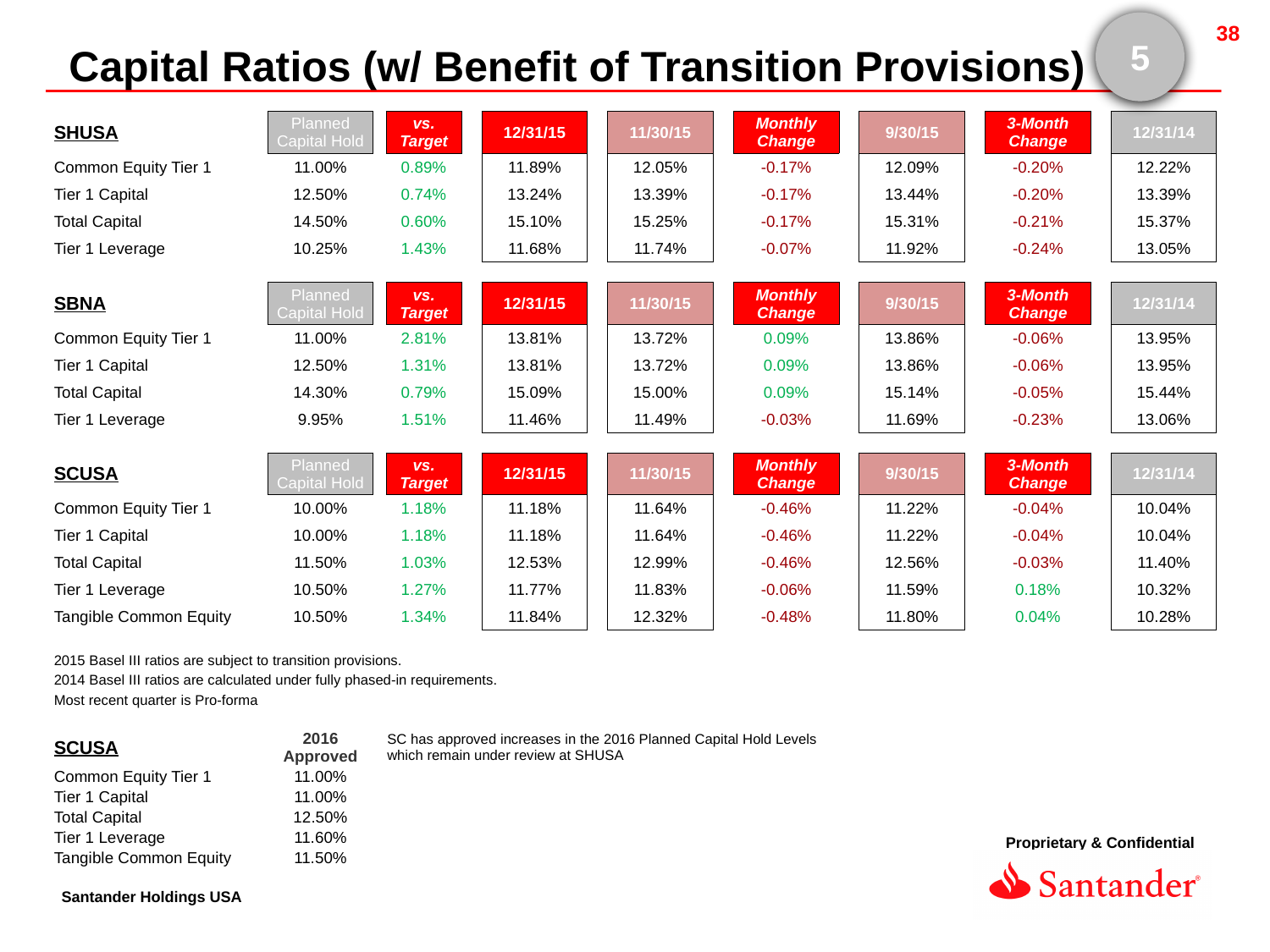

5
Capital Ratios (w/ Benefit of Transition Provisions)
| SHUSA | Planned Capital Hold |  | vs. Target |  | 12/31/15 |  | 11/30/15 |  | Monthly Change |  | 9/30/15 |  | 3-Month Change |  | 12/31/14 |
| --- | --- | --- | --- | --- | --- | --- | --- | --- | --- | --- | --- | --- | --- | --- | --- |
| Common Equity Tier 1 | 11.00% |  | 0.89% |  | 11.89% |  | 12.05% |  | -0.17% |  | 12.09% |  | -0.20% |  | 12.22% |
| Tier 1 Capital | 12.50% |  | 0.74% |  | 13.24% |  | 13.39% |  | -0.17% |  | 13.44% |  | -0.20% |  | 13.39% |
| Total Capital | 14.50% |  | 0.60% |  | 15.10% |  | 15.25% |  | -0.17% |  | 15.31% |  | -0.21% |  | 15.37% |
| Tier 1 Leverage | 10.25% |  | 1.43% |  | 11.68% |  | 11.74% |  | -0.07% |  | 11.92% |  | -0.24% |  | 13.05% |
|  |  |  |  |  |  |  |  |  |  |  |  |  |  |  |  |
| SBNA | Planned Capital Hold |  | vs. Target |  | 12/31/15 |  | 11/30/15 |  | Monthly Change |  | 9/30/15 |  | 3-Month Change |  | 12/31/14 |
| Common Equity Tier 1 | 11.00% |  | 2.81% |  | 13.81% |  | 13.72% |  | 0.09% |  | 13.86% |  | -0.06% |  | 13.95% |
| Tier 1 Capital | 12.50% |  | 1.31% |  | 13.81% |  | 13.72% |  | 0.09% |  | 13.86% |  | -0.06% |  | 13.95% |
| Total Capital | 14.30% |  | 0.79% |  | 15.09% |  | 15.00% |  | 0.09% |  | 15.14% |  | -0.05% |  | 15.44% |
| Tier 1 Leverage | 9.95% |  | 1.51% |  | 11.46% |  | 11.49% |  | -0.03% |  | 11.69% |  | -0.23% |  | 13.06% |
|  |  |  |  |  |  |  |  |  |  |  |  |  |  |  |  |
| SCUSA | Planned Capital Hold |  | vs. Target |  | 12/31/15 |  | 11/30/15 |  | Monthly Change |  | 9/30/15 |  | 3-Month Change |  | 12/31/14 |
| Common Equity Tier 1 | 10.00% |  | 1.18% |  | 11.18% |  | 11.64% |  | -0.46% |  | 11.22% |  | -0.04% |  | 10.04% |
| Tier 1 Capital | 10.00% |  | 1.18% |  | 11.18% |  | 11.64% |  | -0.46% |  | 11.22% |  | -0.04% |  | 10.04% |
| Total Capital | 11.50% |  | 1.03% |  | 12.53% |  | 12.99% |  | -0.46% |  | 12.56% |  | -0.03% |  | 11.40% |
| Tier 1 Leverage | 10.50% |  | 1.27% |  | 11.77% |  | 11.83% |  | -0.06% |  | 11.59% |  | 0.18% |  | 10.32% |
| Tangible Common Equity | 10.50% |  | 1.34% |  | 11.84% |  | 12.32% |  | -0.48% |  | 11.80% |  | 0.04% |  | 10.28% |
|  |  |  |  |  |  |  |  |  |  |  |  |  |  |  |  |
| 2015 Basel III ratios are subject to transition provisions. |  |  |  |  |  |  |  |  |  |  |  |  |  |  |  |
| 2014 Basel III ratios are calculated under fully phased-in requirements. |  |  |  |  |  |  |  |  |  |  |  |  |  |  |  |
| Most recent quarter is Pro-forma |  |  |  |  |  |  |  |  |  |  |  |  |  |  |  |
|  |  |  |  |  |  |  |  |  |  |  |  |  |  |  |  |
| SCUSA | 2016 Approved |  | SC has approved increases in the 2016 Planned Capital Hold Levels which remain under review at SHUSA |  |  |  |  |  |  |  |  |  |  |  |  |
| Common Equity Tier 1 | 11.00% |  |  |  |  |  |  |  |  |  |  |  |  |  |  |
| Tier 1 Capital | 11.00% |  |  |  |  |  |  |  |  |  |  |  |  |  |  |
| Total Capital | 12.50% |  |  |  |  |  |  |  |  |  |  |  |  |  |  |
| Tier 1 Leverage | 11.60% |  |  |  |  |  |  |  |  |  |  |  |  |  |  |
| Tangible Common Equity | 11.50% |  |  |  |  |  |  |  |  |  |  |  |  |  |  |